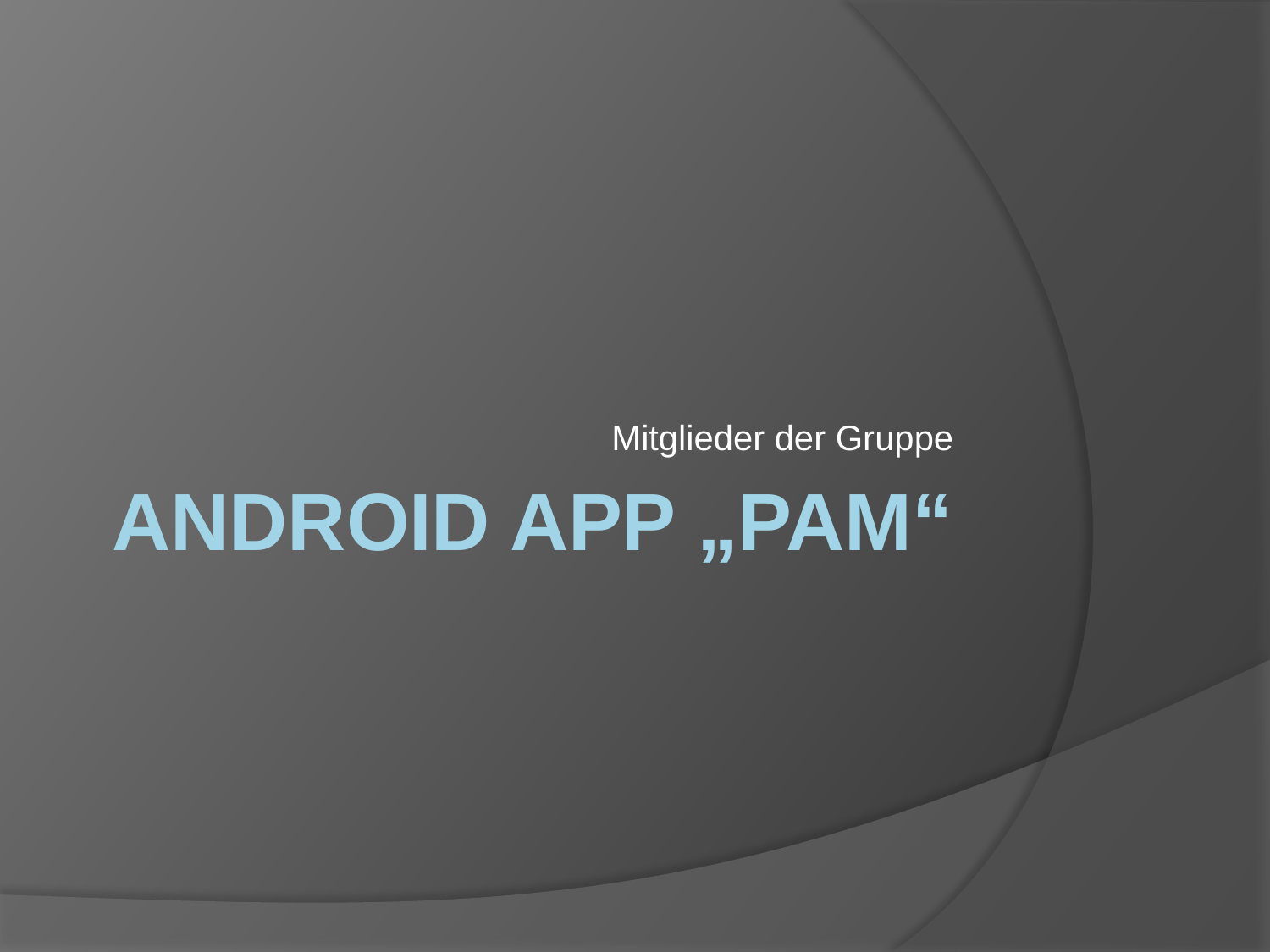

Mitglieder der Gruppe
# Android App „Pam“